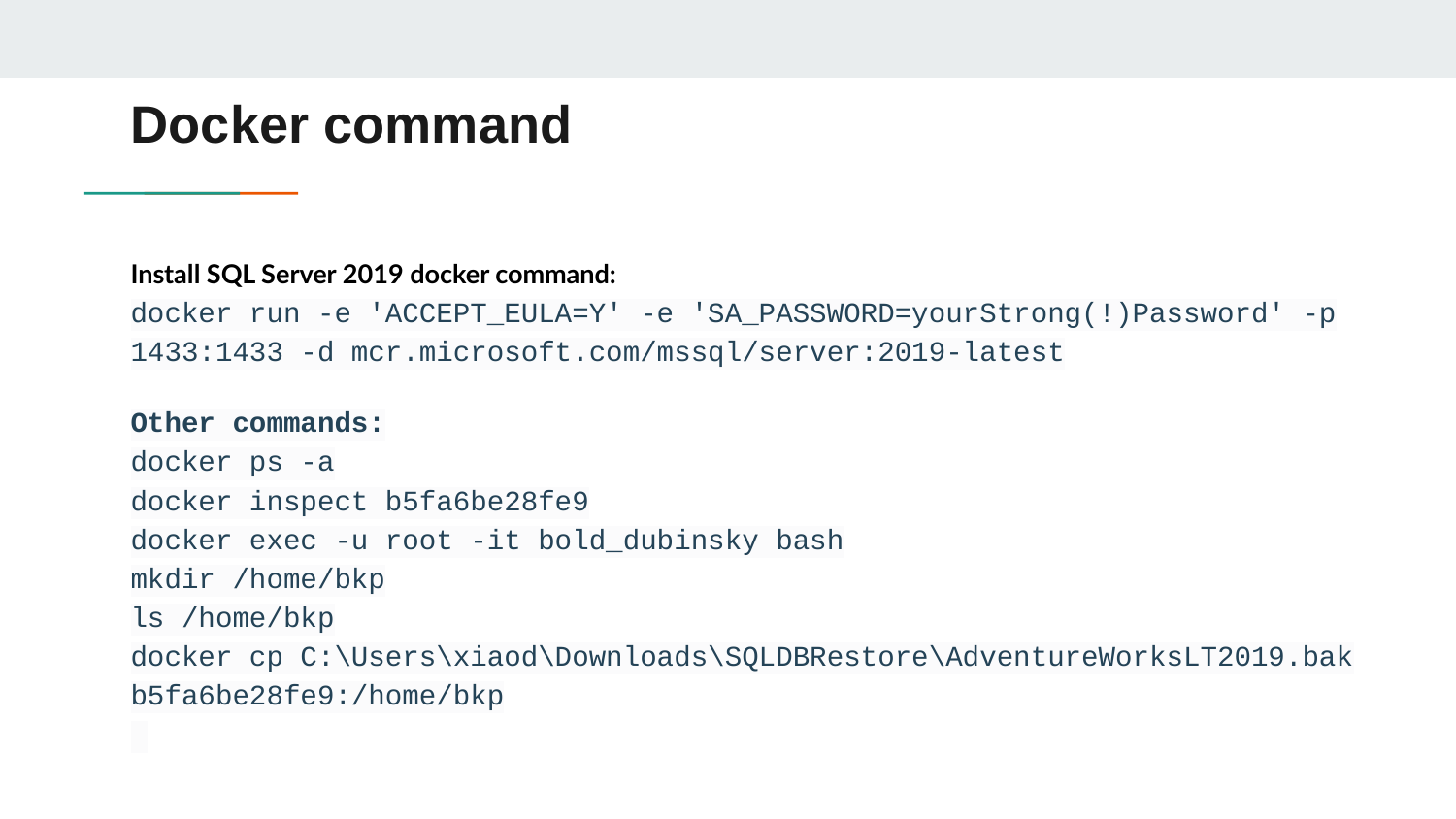

# Docker command
Install SQL Server 2019 docker command:
docker run -e 'ACCEPT_EULA=Y' -e 'SA_PASSWORD=yourStrong(!)Password' -p 1433:1433 -d mcr.microsoft.com/mssql/server:2019-latest
Other commands:
docker ps -a
docker inspect b5fa6be28fe9
docker exec -u root -it bold_dubinsky bash
mkdir /home/bkp
ls /home/bkp
docker cp C:\Users\xiaod\Downloads\SQLDBRestore\AdventureWorksLT2019.bak b5fa6be28fe9:/home/bkp